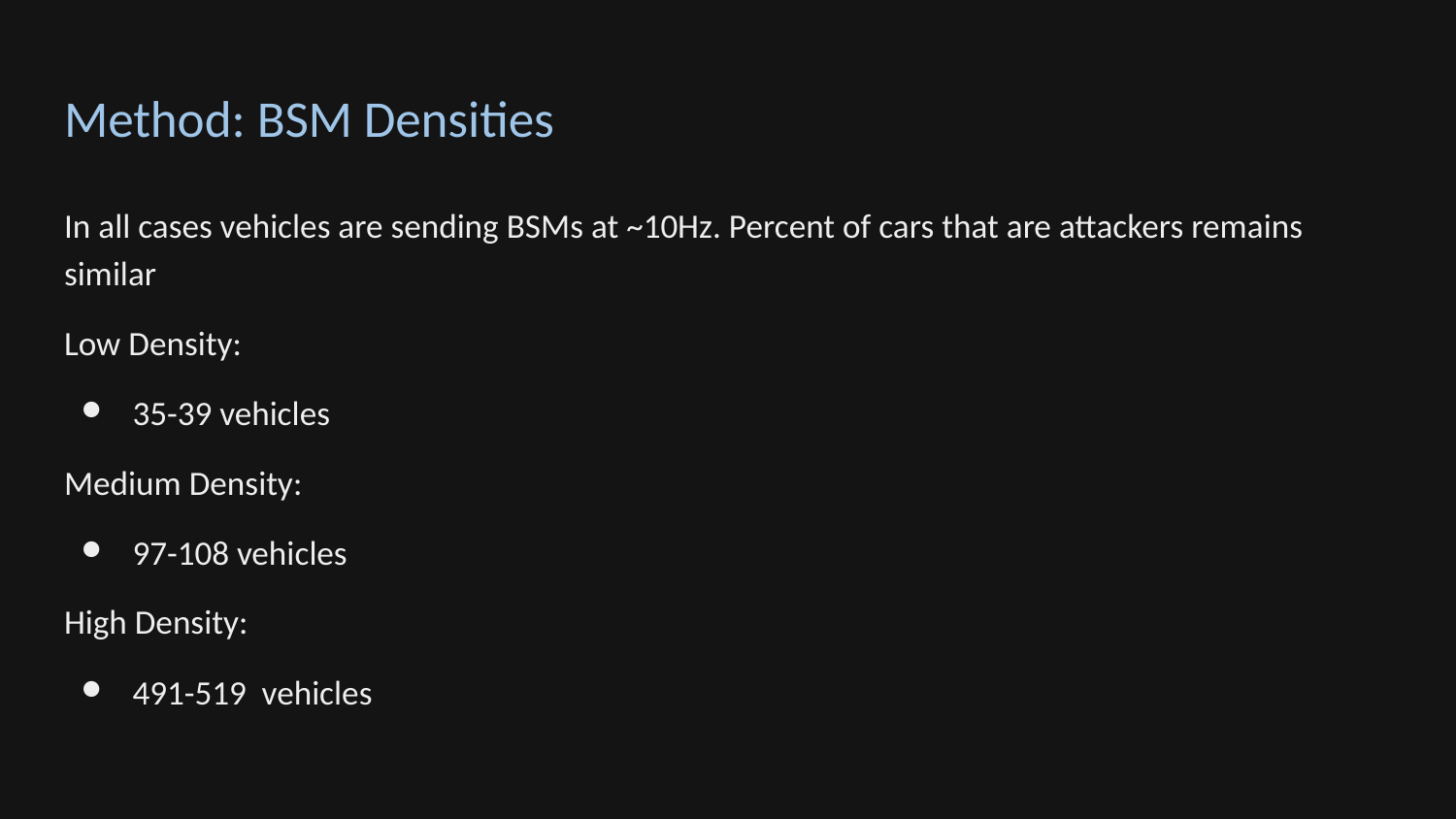

# Method: BSM Densities
In all cases vehicles are sending BSMs at ~10Hz. Percent of cars that are attackers remains similar
Low Density:
35-39 vehicles
Medium Density:
97-108 vehicles
High Density:
491-519  vehicles